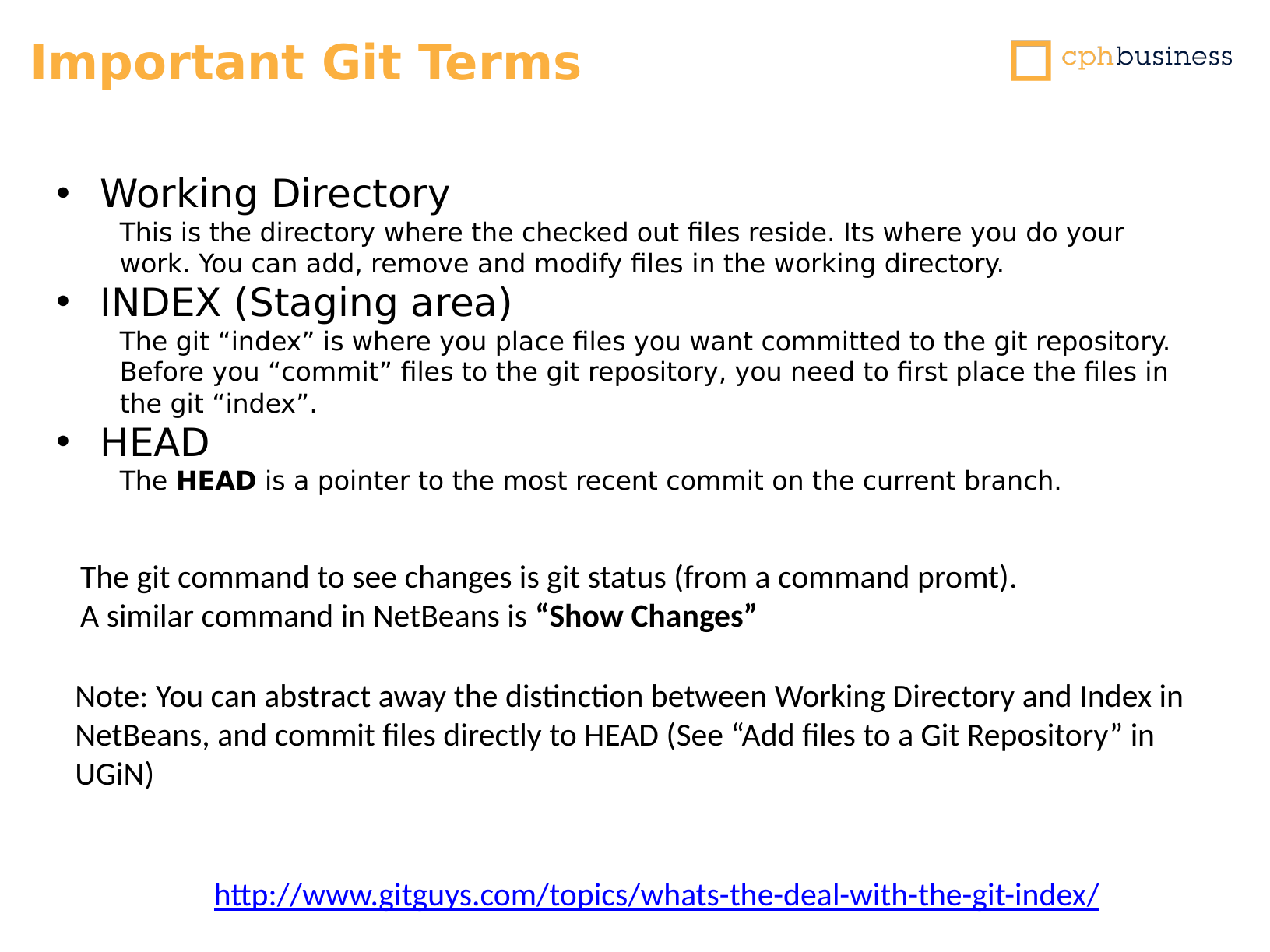

# Important Git Terms
Working Directory
This is the directory where the checked out files reside. Its where you do your work. You can add, remove and modify files in the working directory.
INDEX (Staging area)
The git “index” is where you place files you want committed to the git repository.
Before you “commit” files to the git repository, you need to first place the files in the git “index”.
HEAD
The HEAD is a pointer to the most recent commit on the current branch.
The git command to see changes is git status (from a command promt).
A similar command in NetBeans is “Show Changes”
Note: You can abstract away the distinction between Working Directory and Index in NetBeans, and commit files directly to HEAD (See “Add files to a Git Repository” in UGiN)
http://www.gitguys.com/topics/whats-the-deal-with-the-git-index/